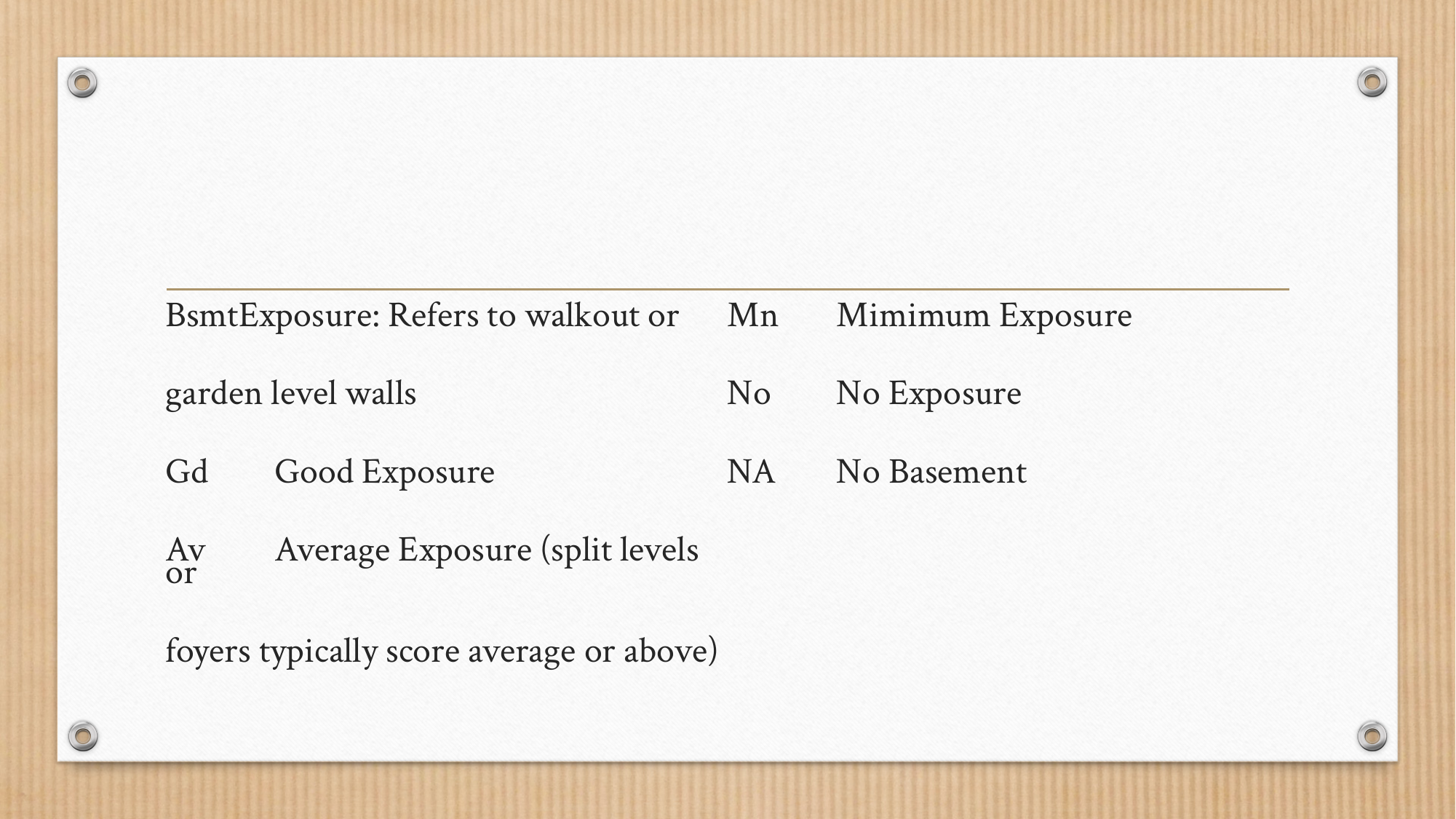

#
BsmtExposure: Refers to walkout or

garden level walls

Gd	Good Exposure

Av	Average Exposure (split levels or

foyers typically score average or above)

Mn	Mimimum Exposure

No	No Exposure

NA	No Basement